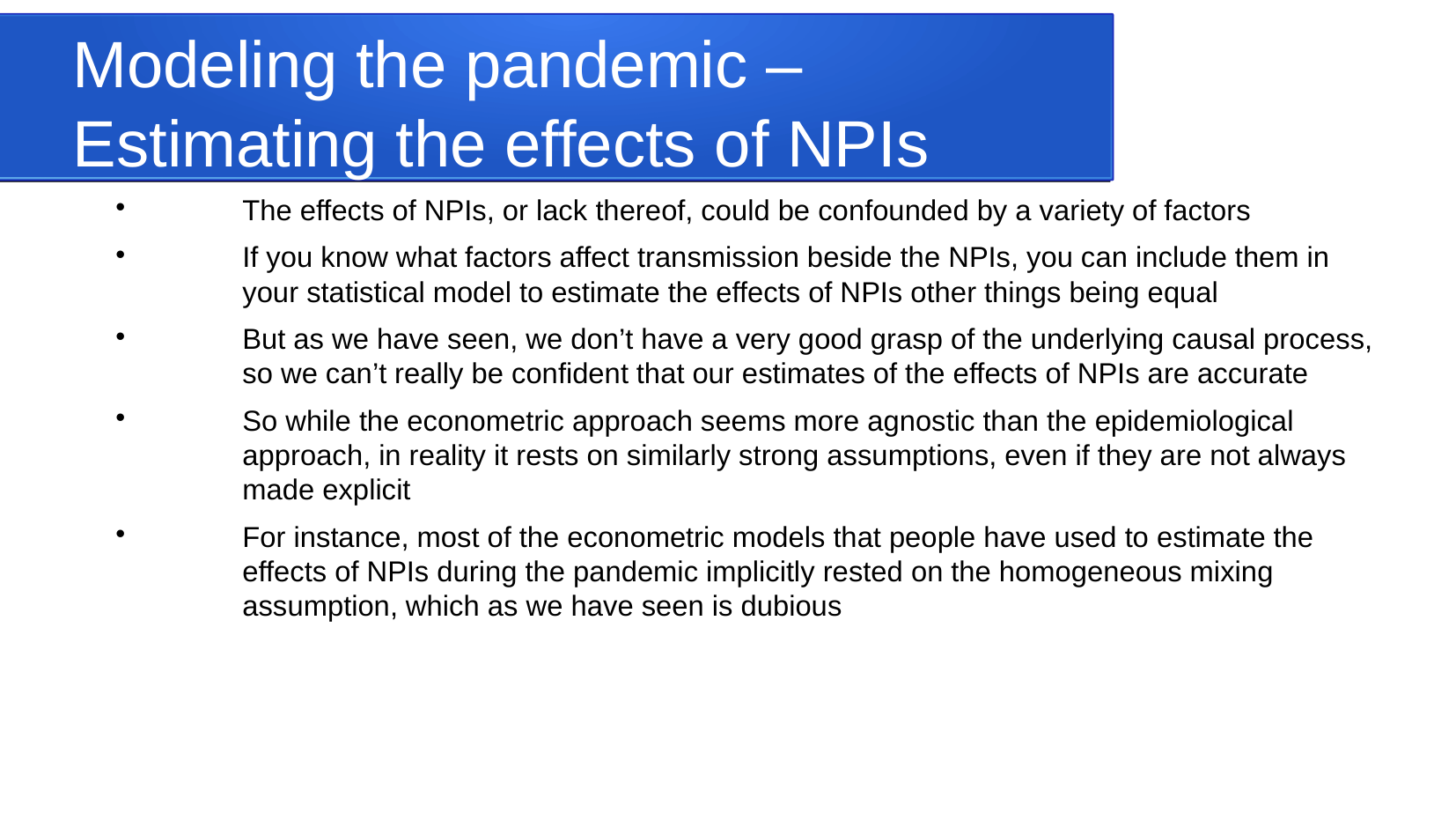

Modeling the pandemic – Estimating the effects of NPIs
The effects of NPIs, or lack thereof, could be confounded by a variety of factors
If you know what factors affect transmission beside the NPIs, you can include them in your statistical model to estimate the effects of NPIs other things being equal
But as we have seen, we don’t have a very good grasp of the underlying causal process, so we can’t really be confident that our estimates of the effects of NPIs are accurate
So while the econometric approach seems more agnostic than the epidemiological approach, in reality it rests on similarly strong assumptions, even if they are not always made explicit
For instance, most of the econometric models that people have used to estimate the effects of NPIs during the pandemic implicitly rested on the homogeneous mixing assumption, which as we have seen is dubious